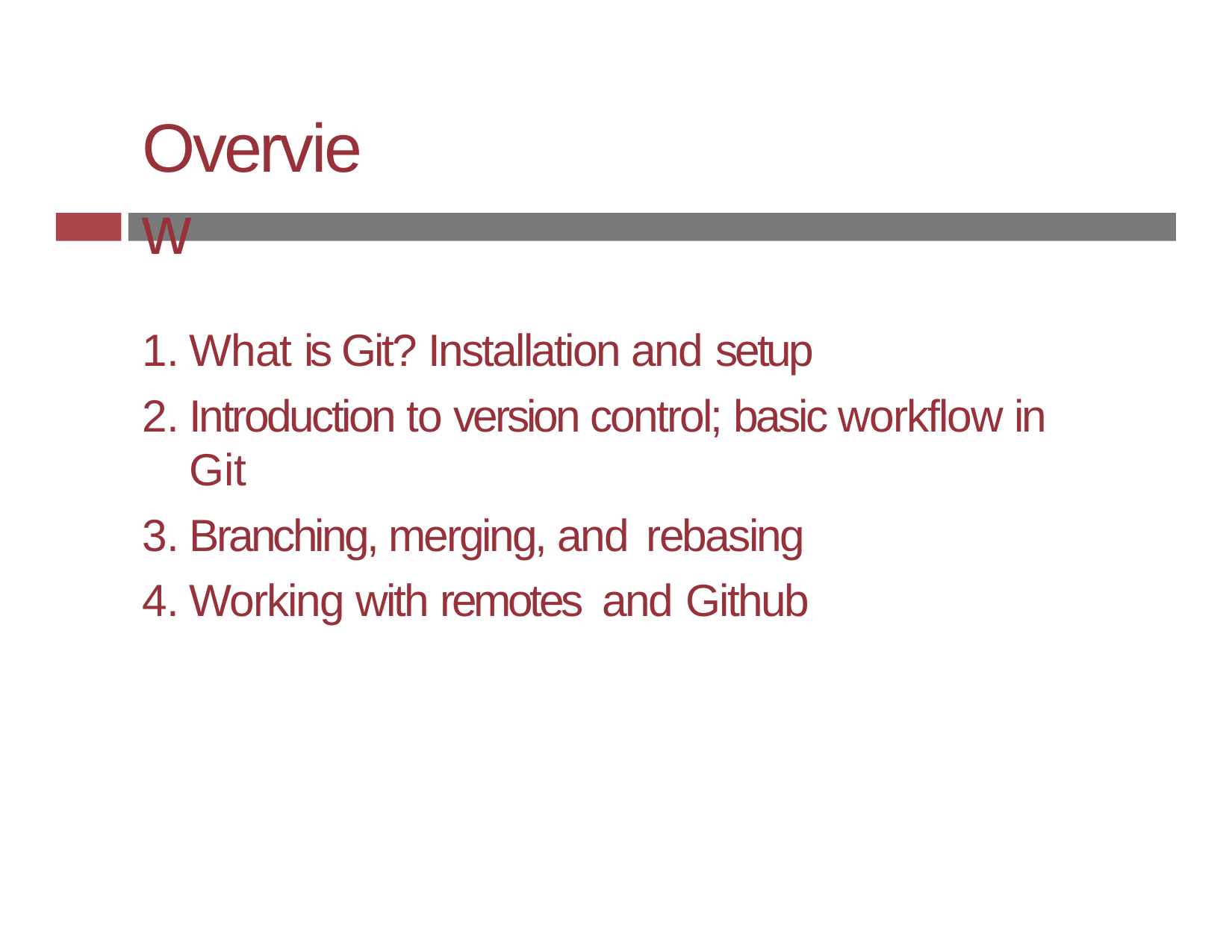

# Overview
What is Git? Installation and setup
Introduction to version control; basic workflow in Git
Branching, merging, and rebasing
Working with remotes  and Github